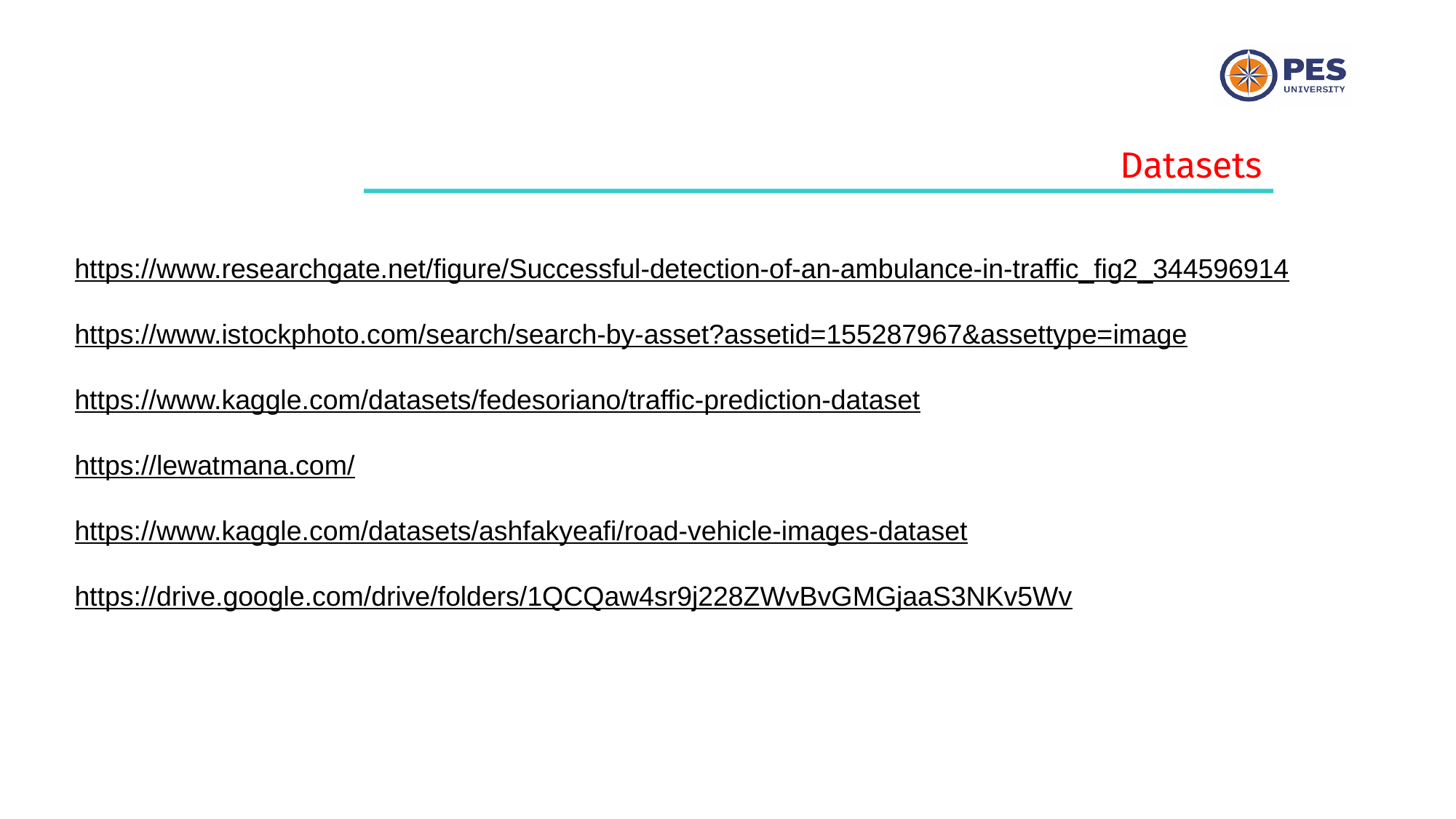

Datasets

https://www.researchgate.net/figure/Successful-detection-of-an-ambulance-in-traffic_fig2_344596914

https://www.istockphoto.com/search/search-by-asset?assetid=155287967&assettype=image

https://www.kaggle.com/datasets/fedesoriano/traffic-prediction-dataset

https://lewatmana.com/

https://www.kaggle.com/datasets/ashfakyeafi/road-vehicle-images-dataset

https://drive.google.com/drive/folders/1QCQaw4sr9j228ZWvBvGMGjaaS3NKv5Wv